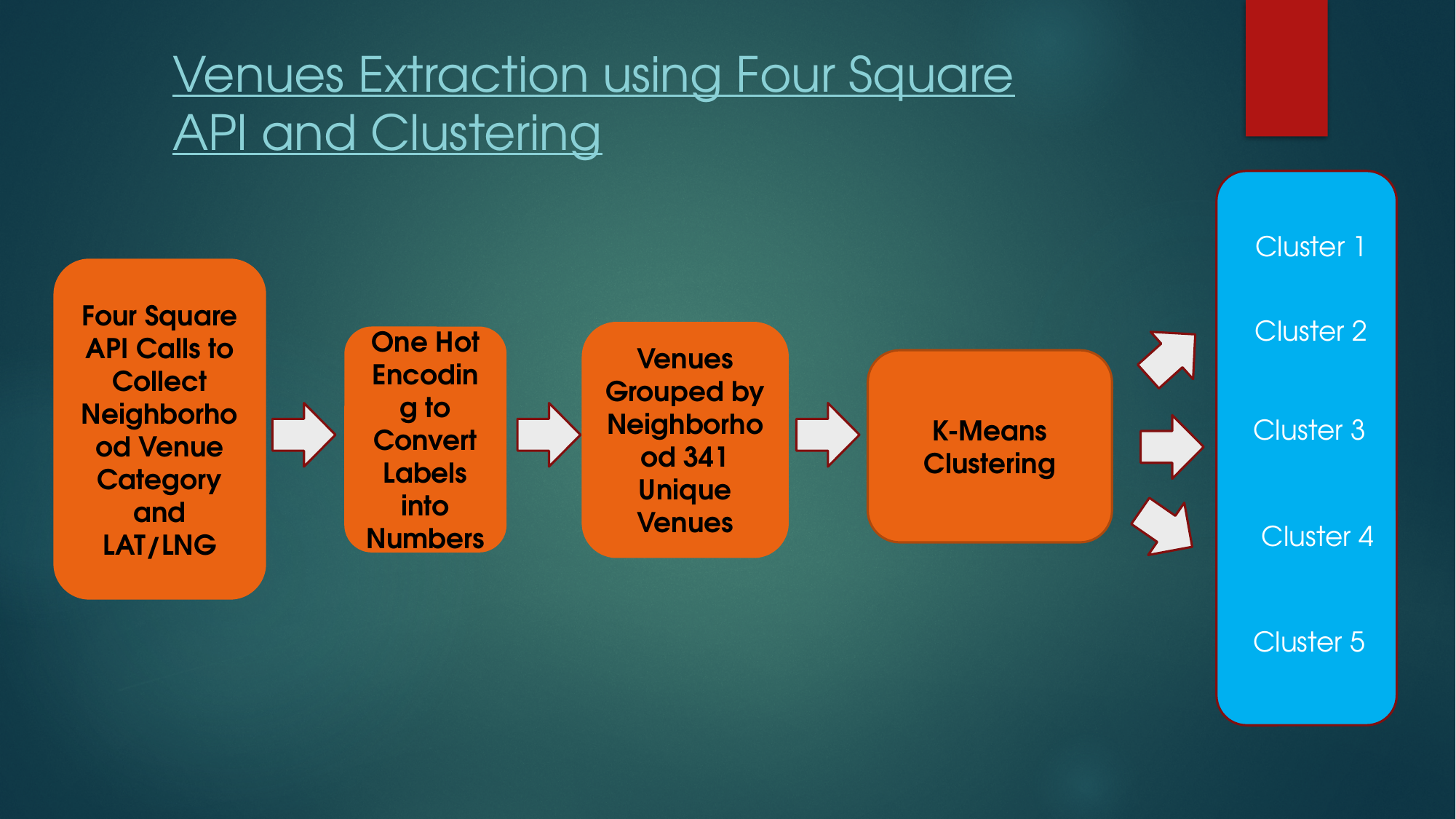

Venues Extraction using Four Square API and Clustering

Cluster 1
Four Square API Calls to Collect Neighborhood Venue Category and LAT/LNG
Cluster 2
Venues Grouped by Neighborhood 341 Unique Venues

One Hot Encoding to Convert Labels into Numbers
K-Means Clustering

Cluster 3

Cluster 4
Cluster 5